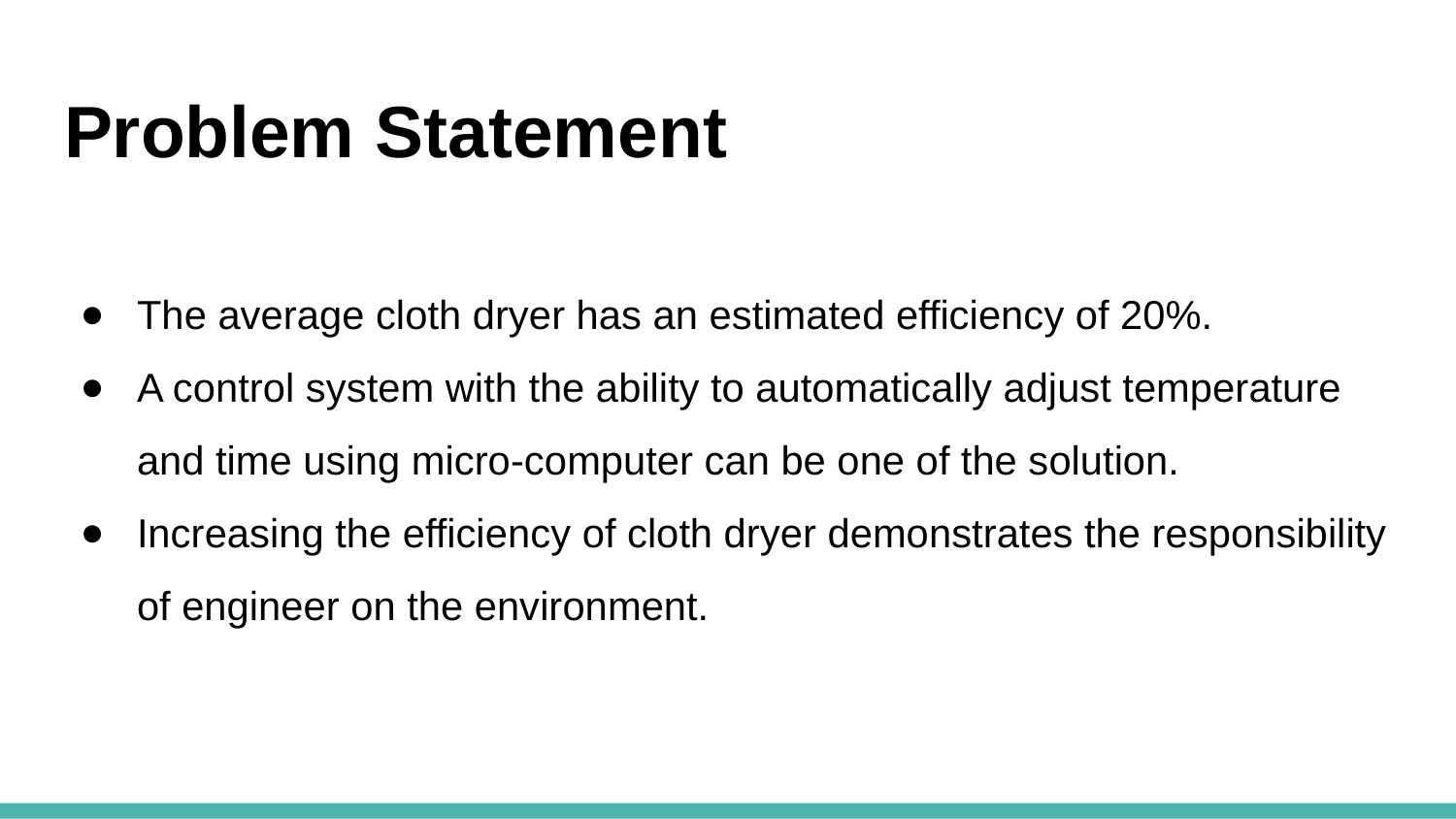

# Problem Statement
The average cloth dryer has an estimated efficiency of 20%.
A control system with the ability to automatically adjust temperature and time using micro-computer can be one of the solution.
Increasing the efficiency of cloth dryer demonstrates the responsibility of engineer on the environment.